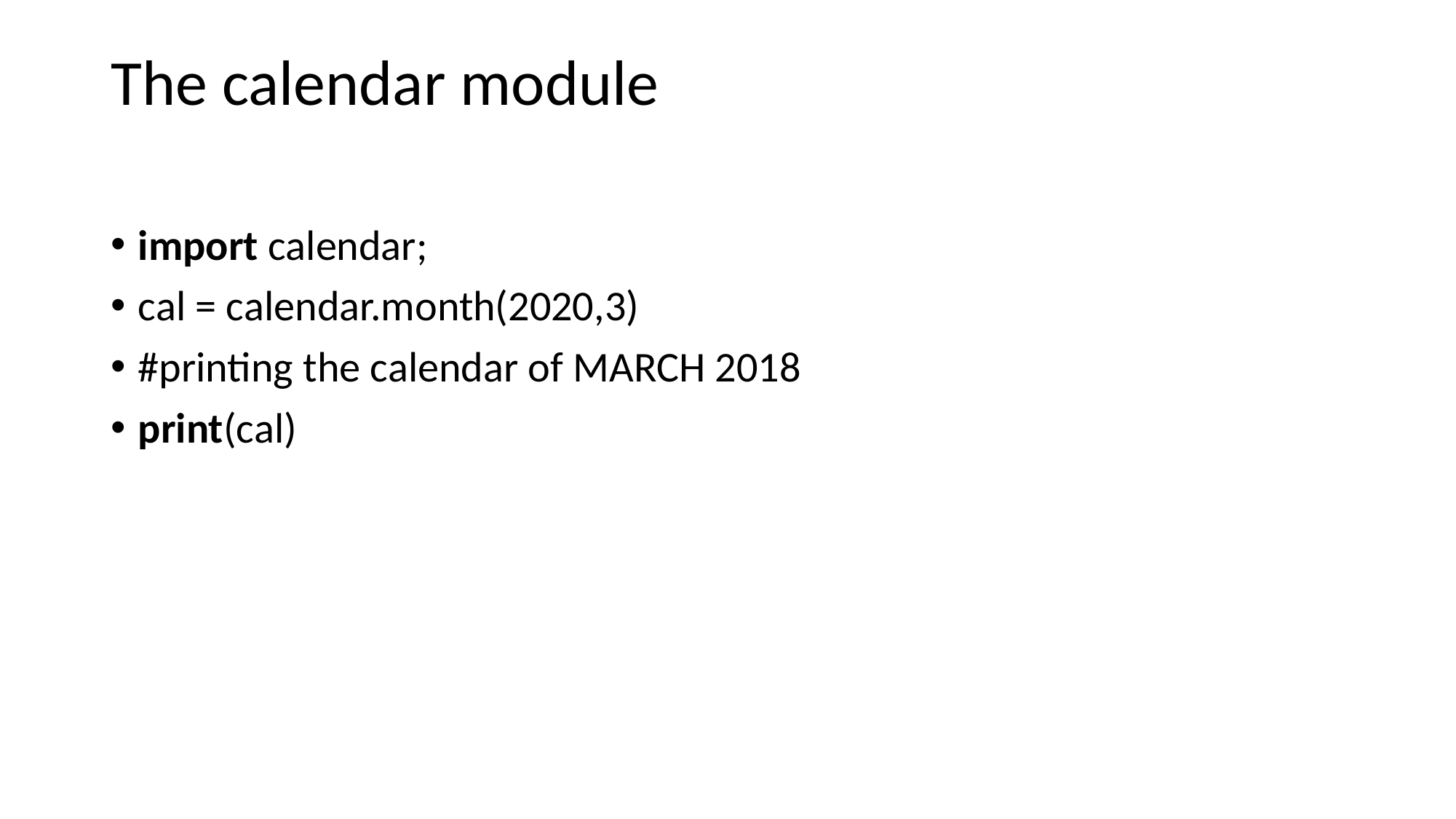

# The calendar module
import calendar;
cal = calendar.month(2020,3)
#printing the calendar of MARCH 2018
print(cal)